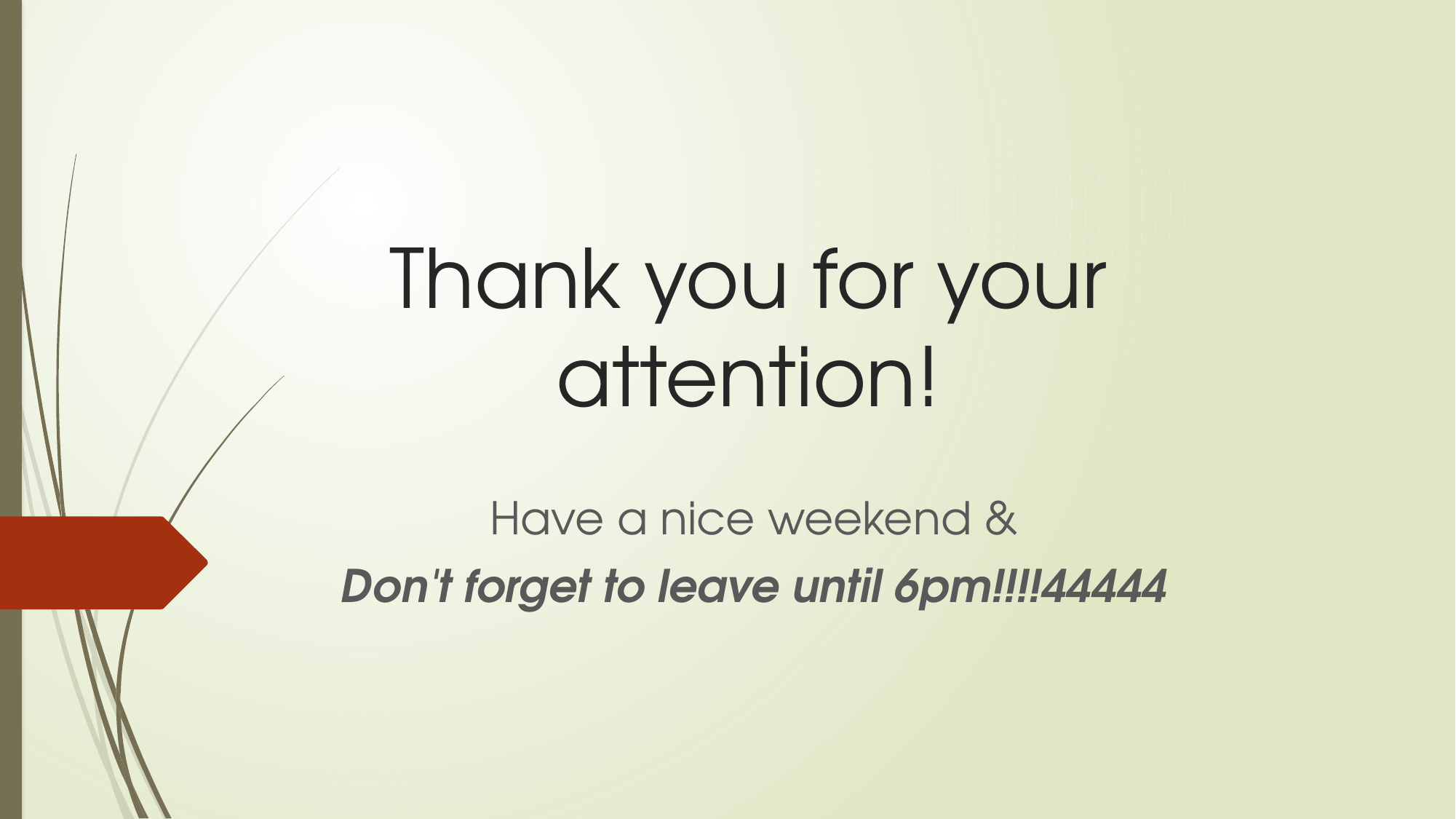

# Thank you for your attention!
Have a nice weekend &
Don't forget to leave until 6pm!!!!44444